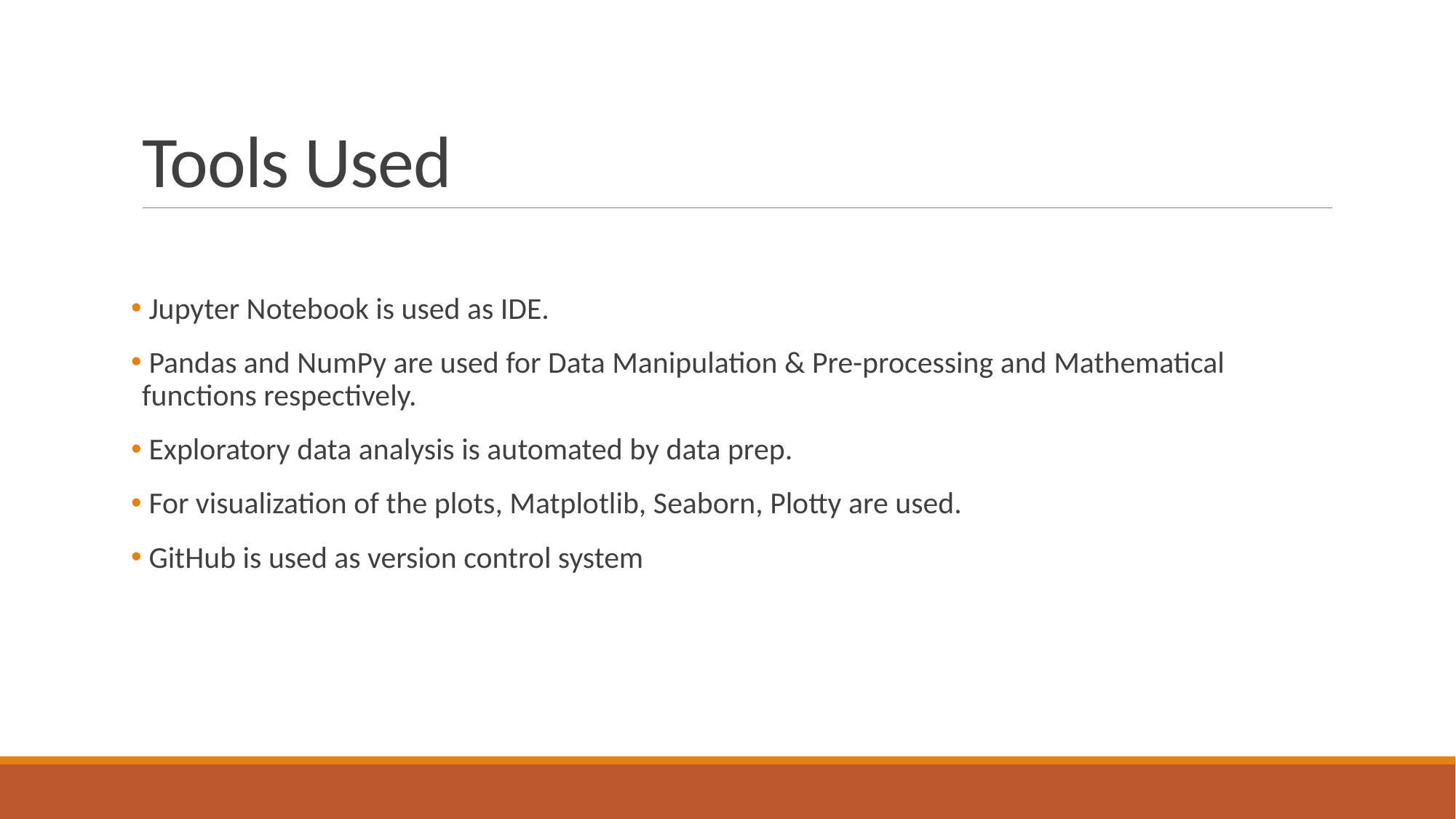

# Tools Used
 Jupyter Notebook is used as IDE.
 Pandas and NumPy are used for Data Manipulation & Pre-processing and Mathematical functions respectively.
 Exploratory data analysis is automated by data prep.
 For visualization of the plots, Matplotlib, Seaborn, Plotty are used.
 GitHub is used as version control system